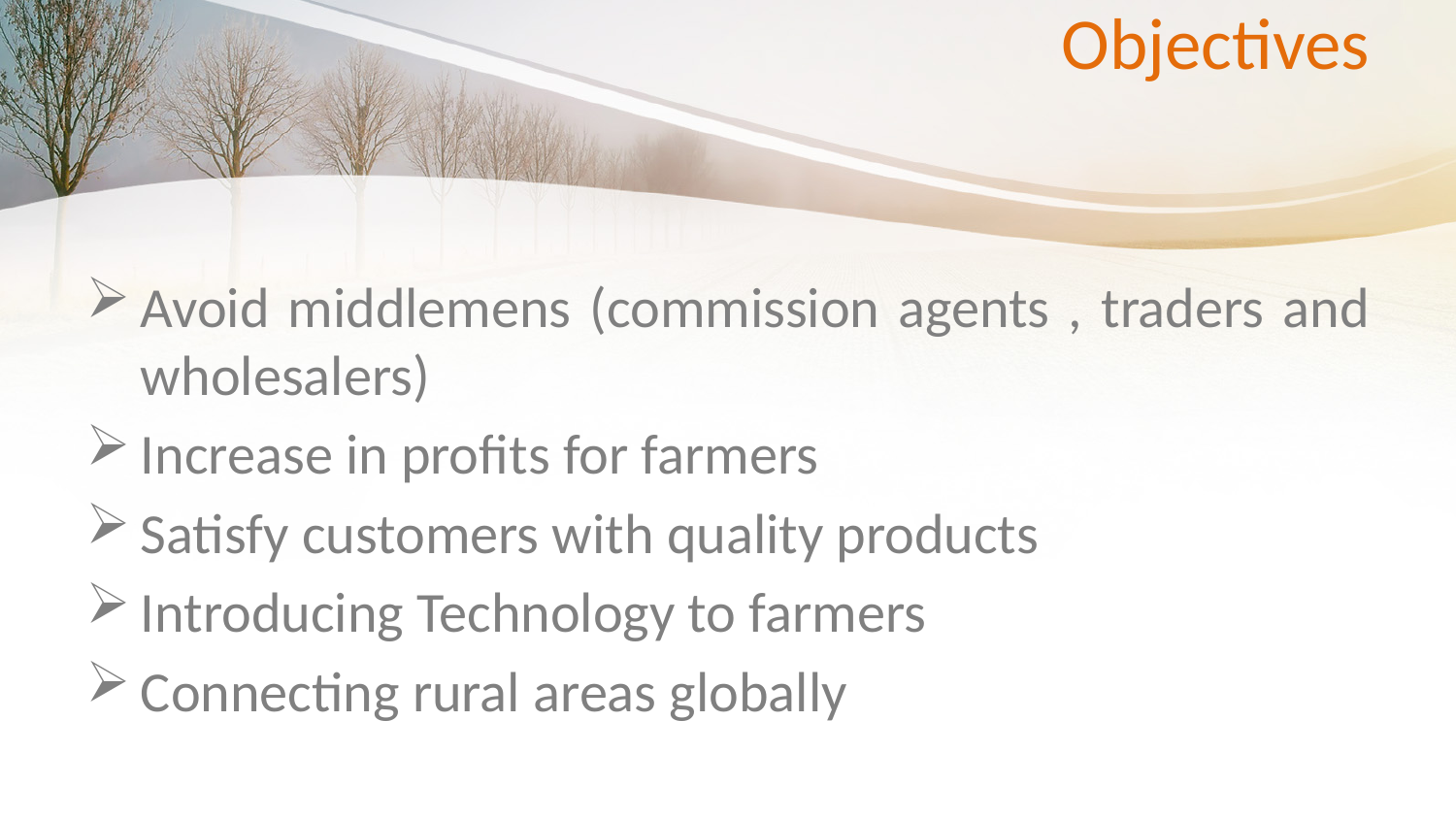

# Objectives
Avoid middlemens (commission agents , traders and wholesalers)
Increase in profits for farmers
Satisfy customers with quality products
Introducing Technology to farmers
Connecting rural areas globally